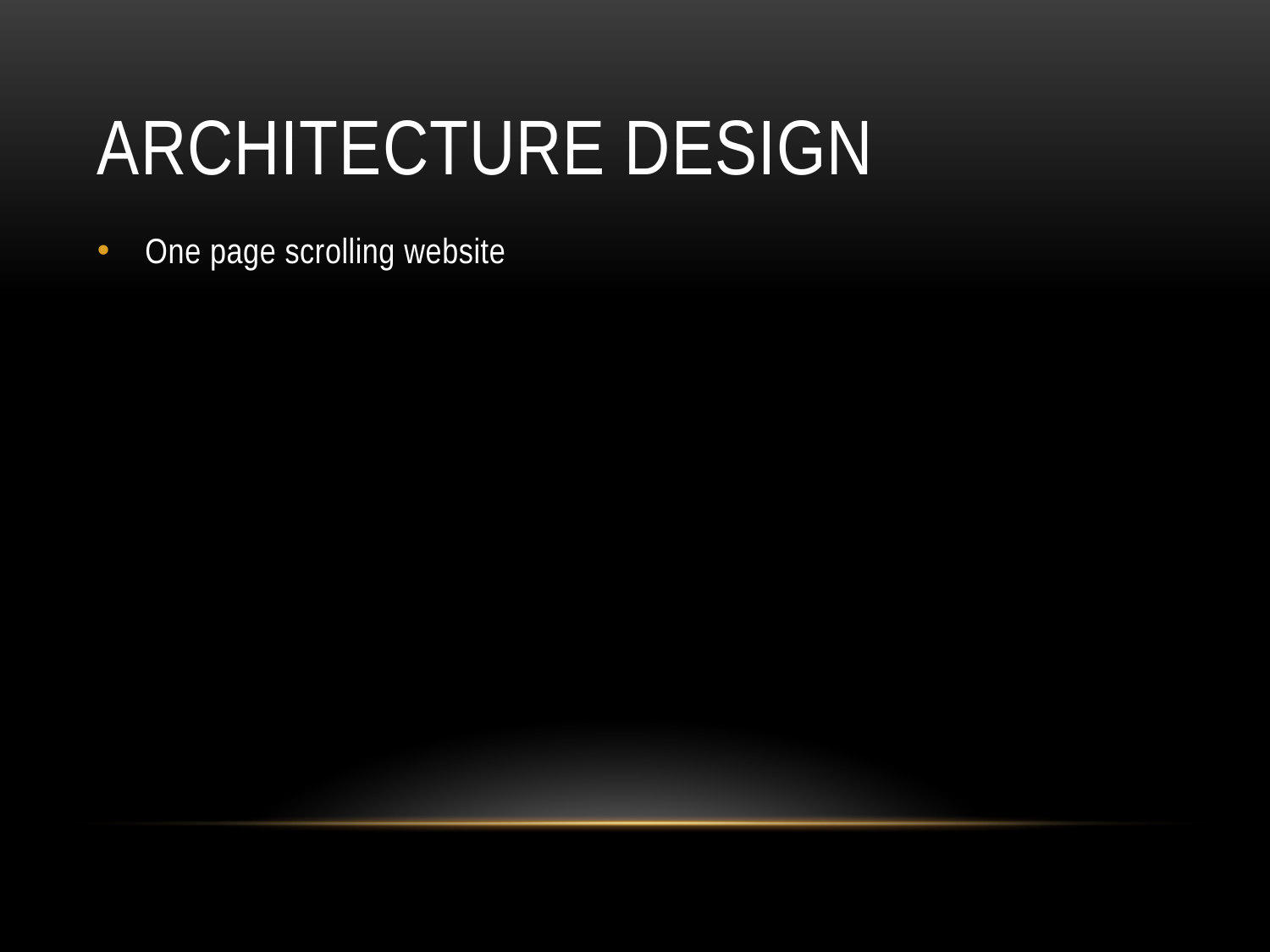

# Architecture design
One page scrolling website